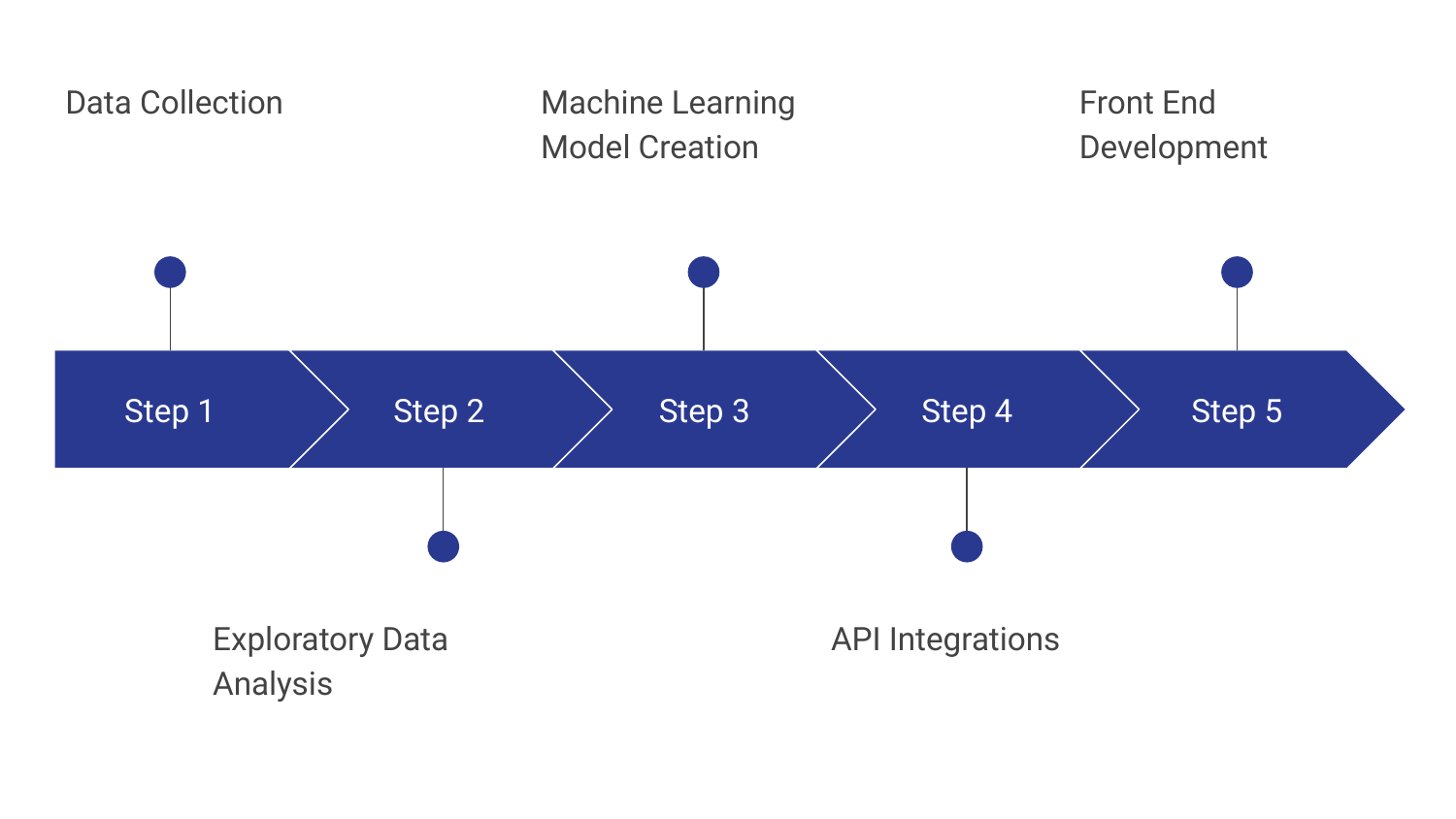

Data Collection
Machine Learning Model Creation
Front End Development

Step 1
Step 2
Step 3
Step 4
Step 5

Exploratory Data Analysis
API Integrations